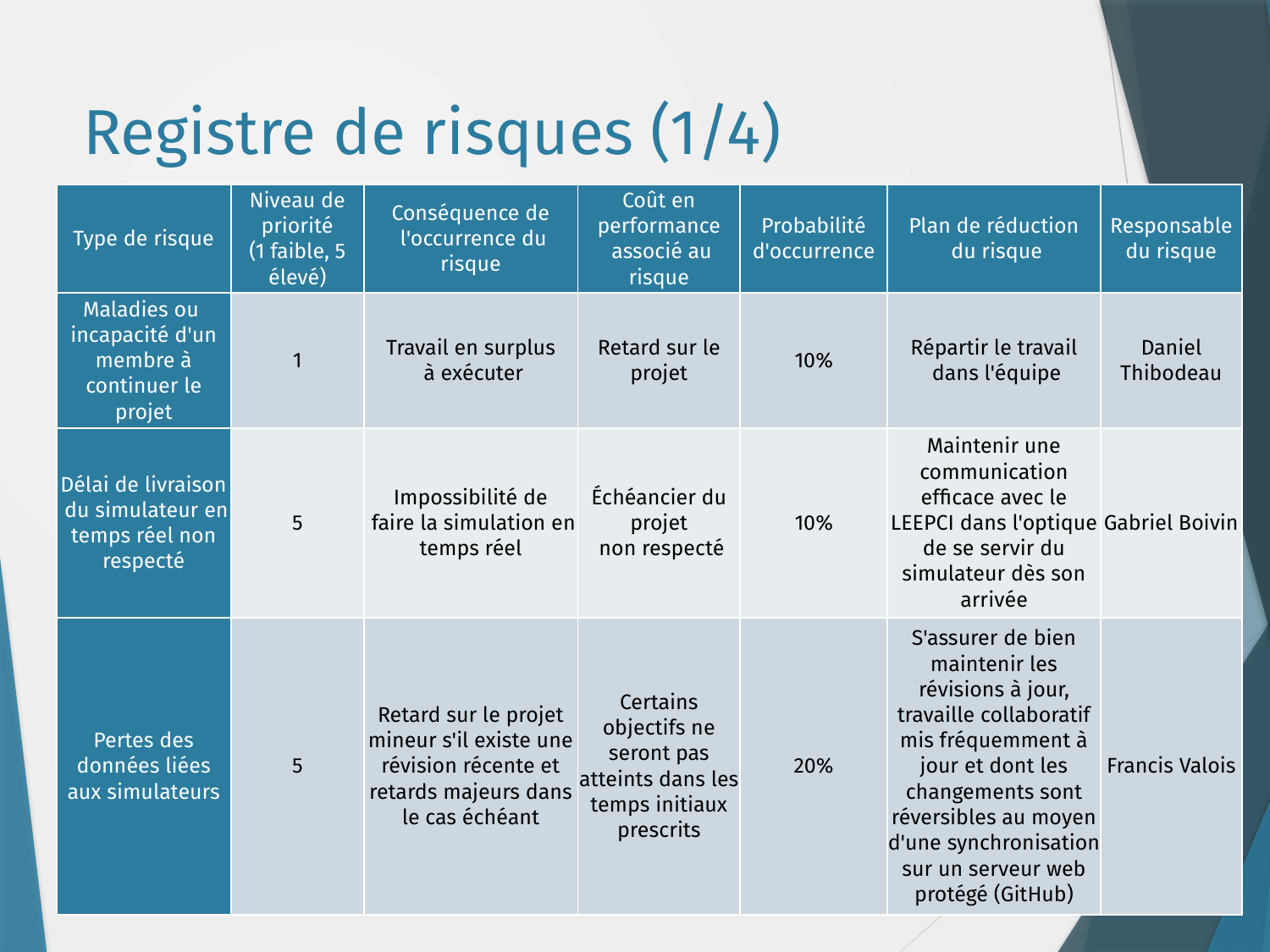

# Registre de risques (1/4)
| Type de risque | Niveau de priorité (1 faible, 5 élevé) | Conséquence de l'occurrence du risque | Coût en performance associé au risque | Probabilité d'occurrence | Plan de réduction du risque | Responsable du risque |
| --- | --- | --- | --- | --- | --- | --- |
| Maladies ou incapacité d'un membre à continuer le projet | 1 | Travail en surplus à exécuter | Retard sur le projet | 10% | Répartir le travail dans l'équipe | Daniel Thibodeau |
| Délai de livraison du simulateur en temps réel non respecté | 5 | Impossibilité de faire la simulation en temps réel | Échéancier du projet non respecté | 10% | Maintenir une communication efficace avec le LEEPCI dans l'optique de se servir du simulateur dès son arrivée | Gabriel Boivin |
| Pertes des données liées aux simulateurs | 5 | Retard sur le projet mineur s'il existe une révision récente et retards majeurs dans le cas échéant | Certains objectifs ne seront pas atteints dans les temps initiaux prescrits | 20% | S'assurer de bien maintenir les révisions à jour, travaille collaboratif mis fréquemment à jour et dont les changements sont réversibles au moyen d'une synchronisation sur un serveur web protégé (GitHub) | Francis Valois |